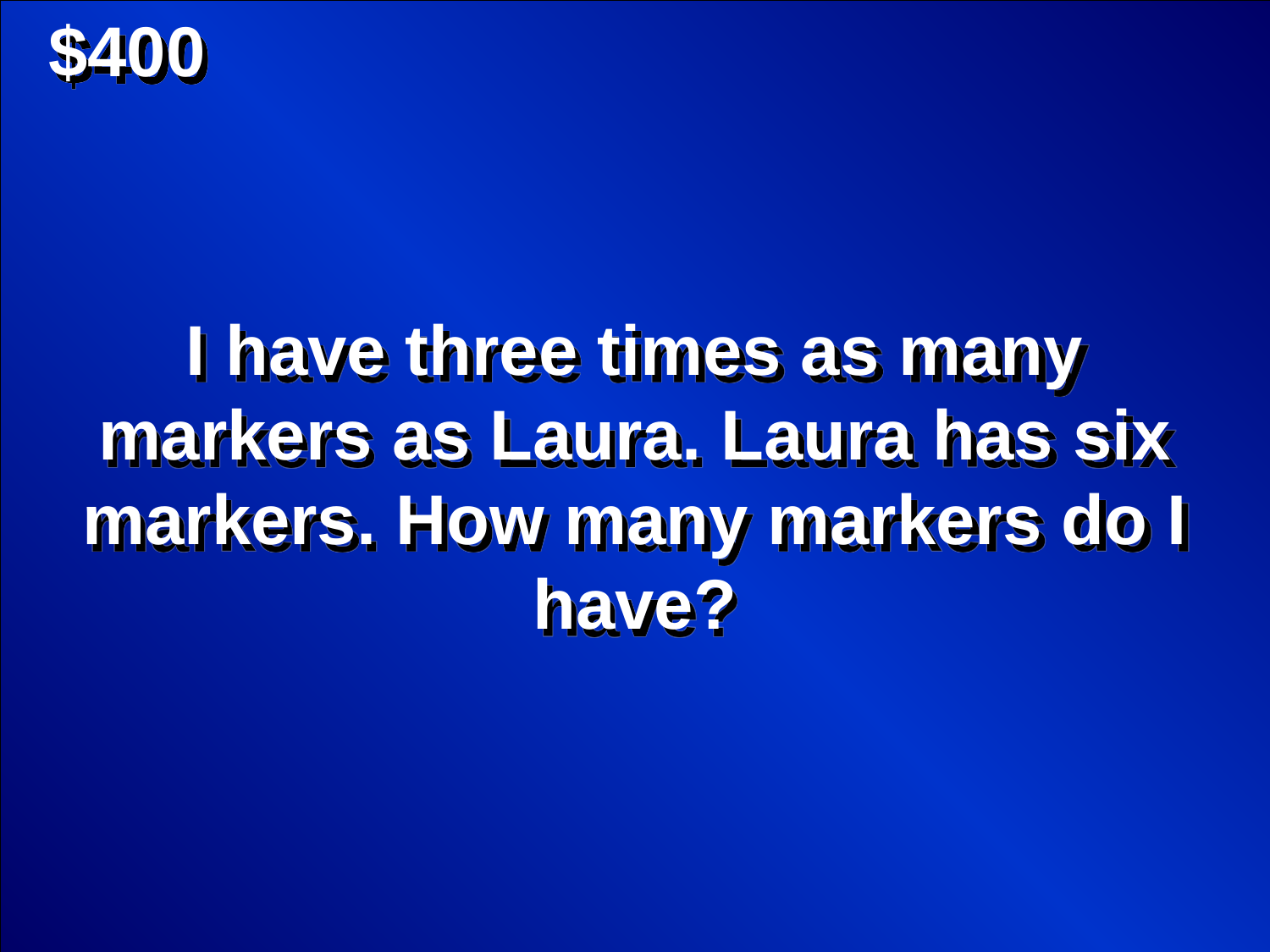

$400
I have three times as many markers as Laura. Laura has six markers. How many markers do I have?